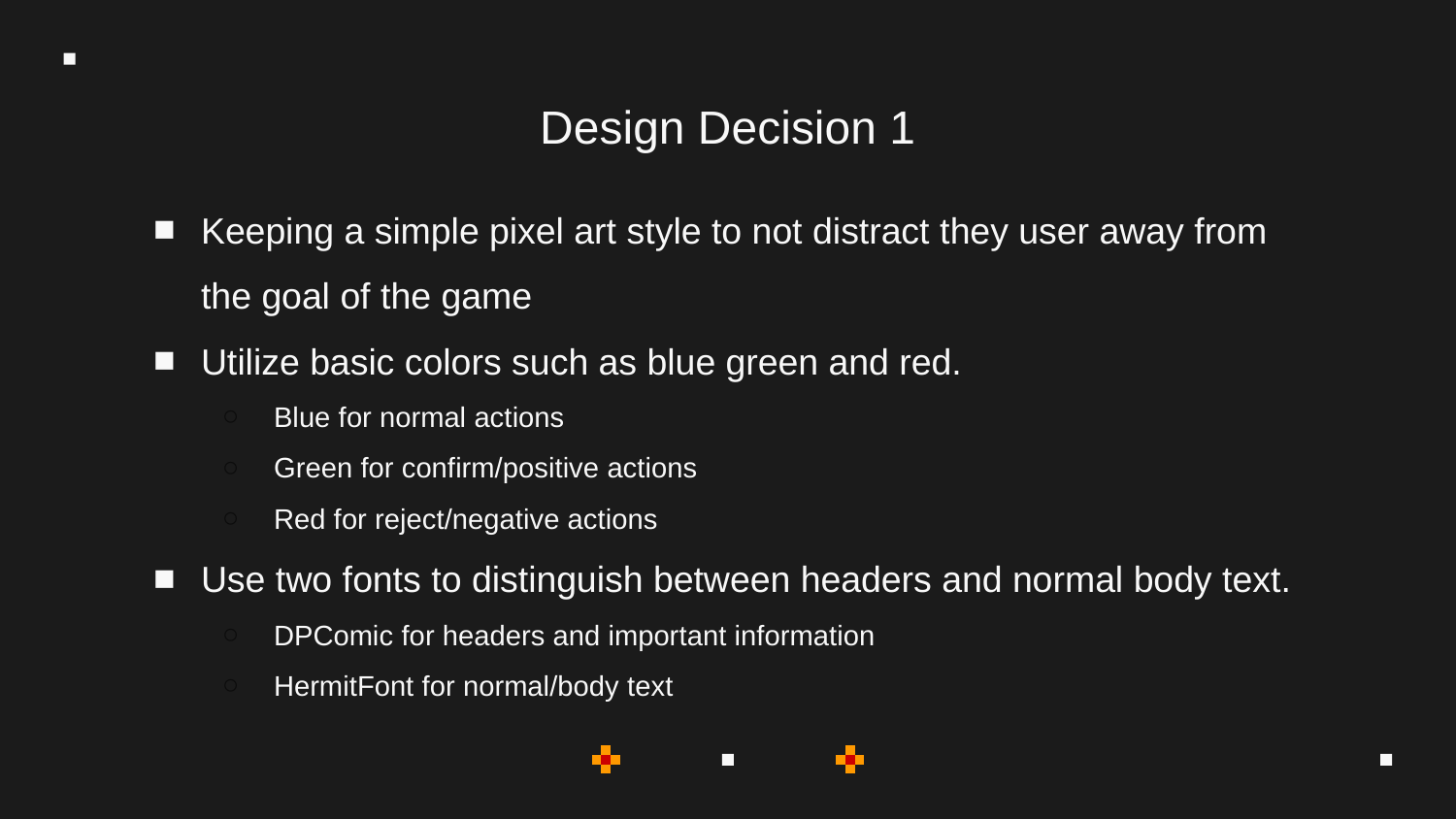

# Design Decision 1
Keeping a simple pixel art style to not distract they user away from the goal of the game
Utilize basic colors such as blue green and red.
Blue for normal actions
Green for confirm/positive actions
Red for reject/negative actions
Use two fonts to distinguish between headers and normal body text.
DPComic for headers and important information
HermitFont for normal/body text